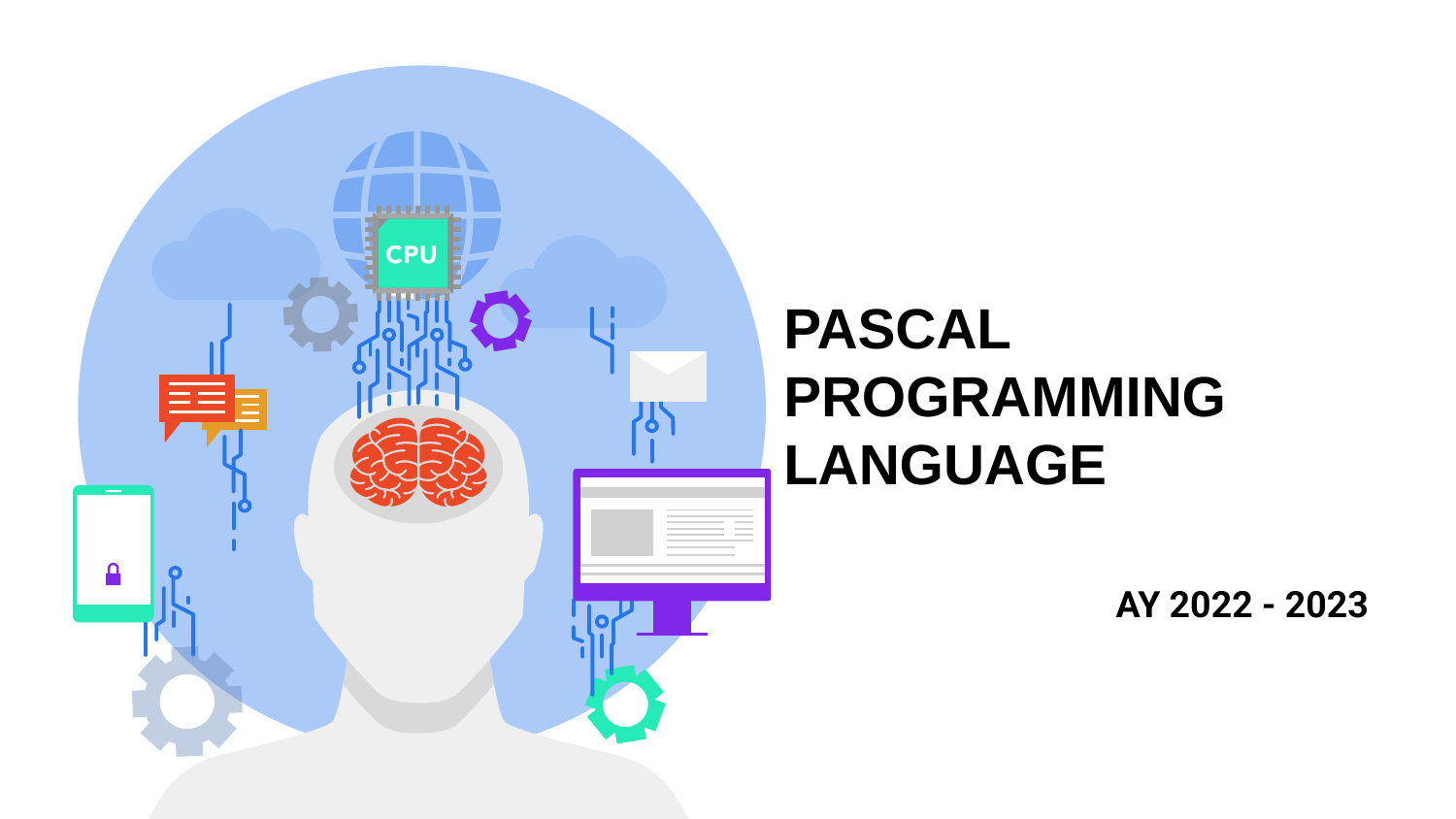

# PASCAL PROGRAMMING LANGUAGE
AY 2022 - 2023